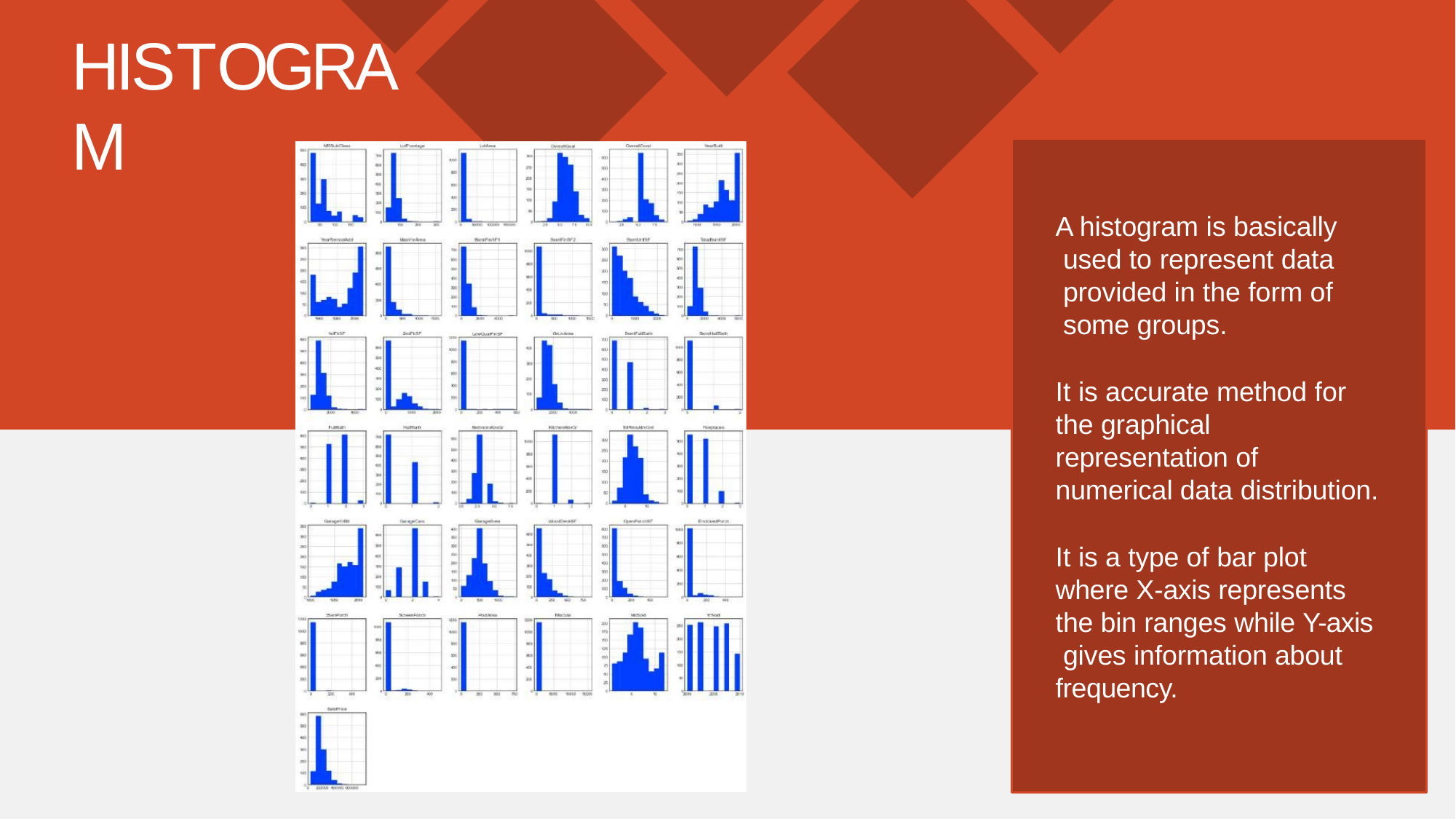

# HISTOGRAM

A histogram is basically  used to represent data  provided in the form of  some groups.

It is accurate method for  the graphical  representation of  numerical data distribution.

It is a type of bar plot  where X-axis represents  the bin ranges while Y-axis  gives information about  frequency.